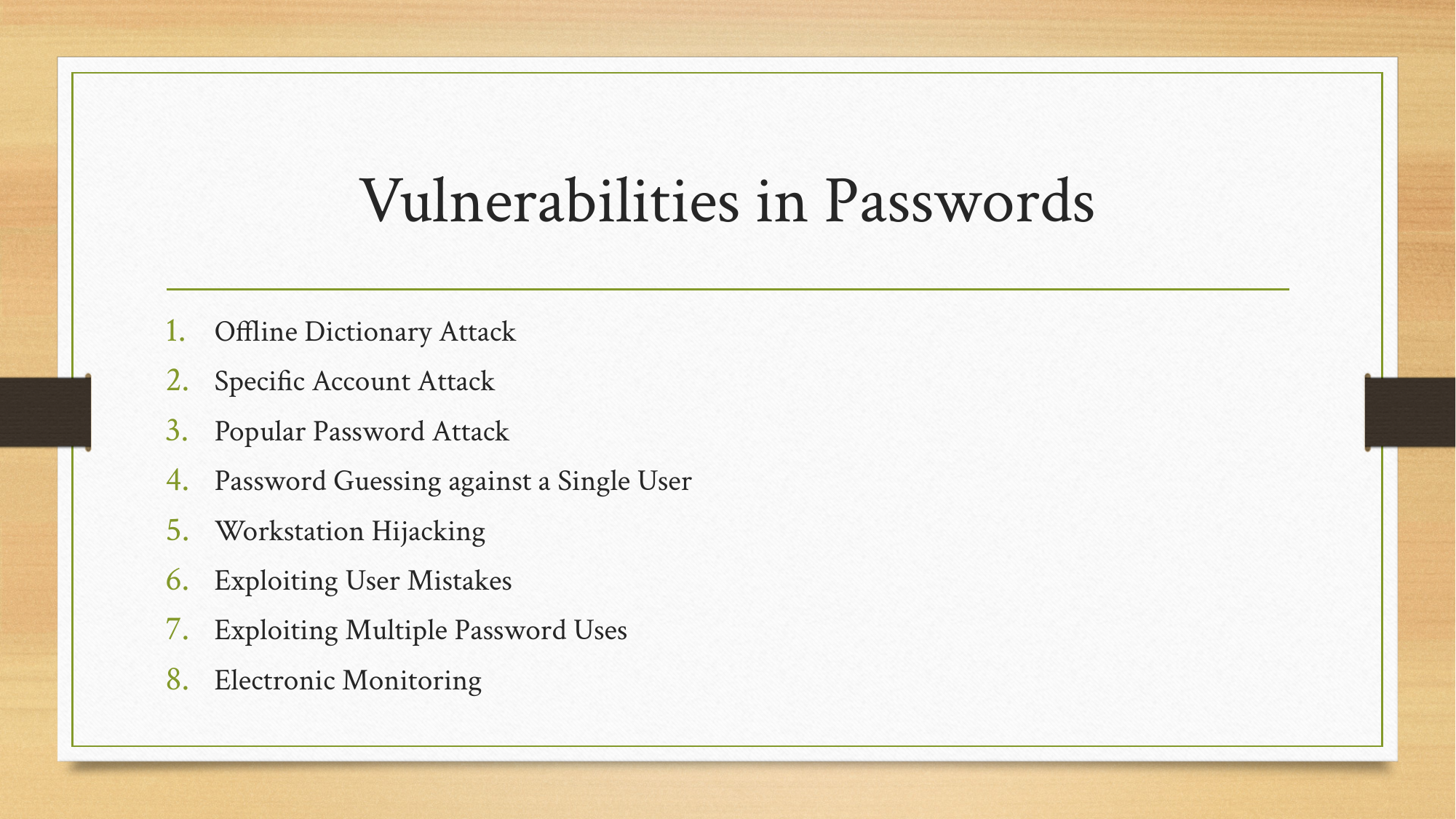

# Vulnerabilities in Passwords
Offline Dictionary Attack
Specific Account Attack
Popular Password Attack
Password Guessing against a Single User
Workstation Hijacking
Exploiting User Mistakes
Exploiting Multiple Password Uses
Electronic Monitoring